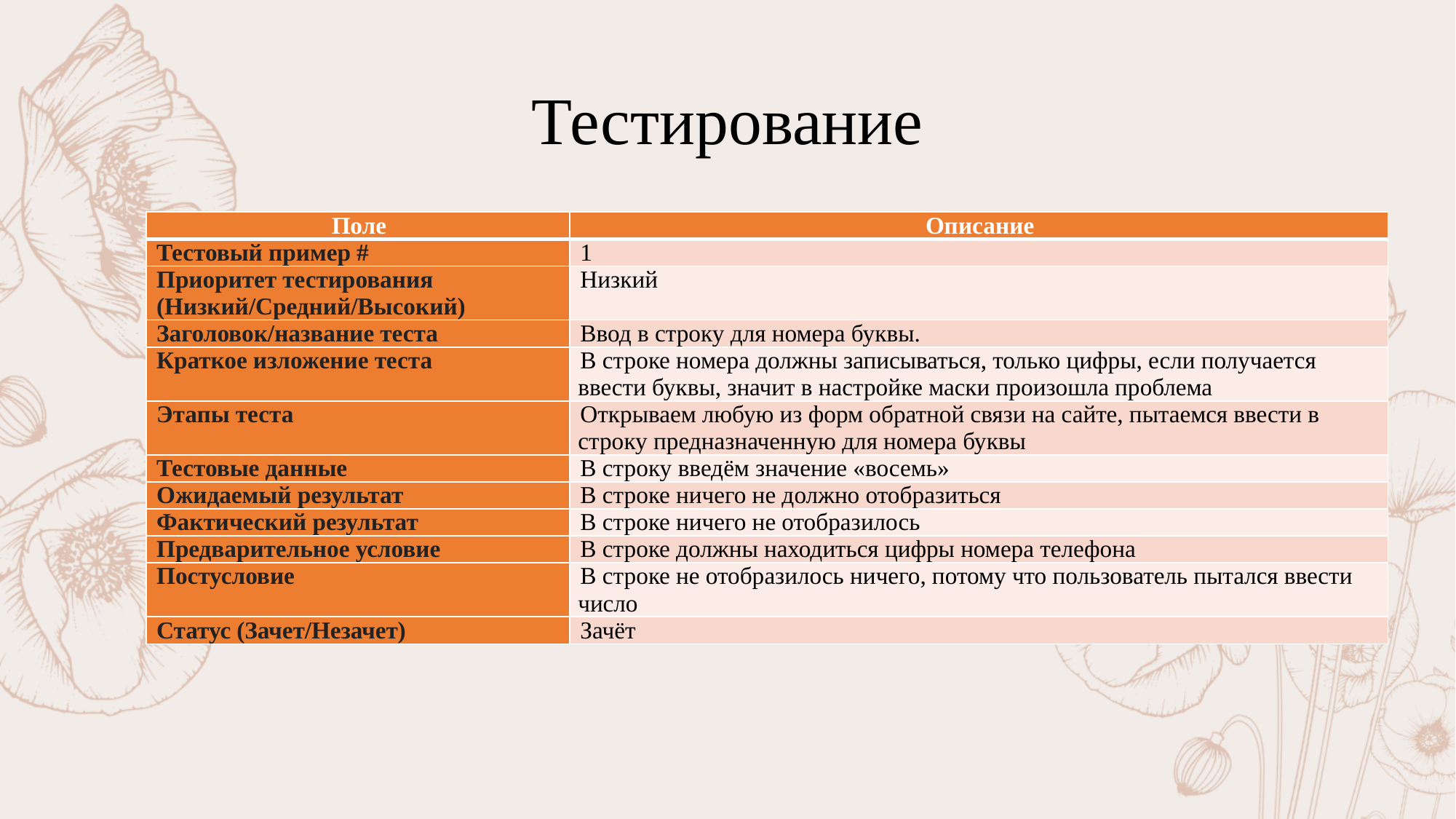

# Тестирование
| Поле | Описание |
| --- | --- |
| Тестовый пример # | 1 |
| Приоритет тестирования (Низкий/Средний/Высокий) | Низкий |
| Заголовок/название теста | Ввод в строку для номера буквы. |
| Краткое изложение теста | В строке номера должны записываться, только цифры, если получается ввести буквы, значит в настройке маски произошла проблема |
| Этапы теста | Открываем любую из форм обратной связи на сайте, пытаемся ввести в строку предназначенную для номера буквы |
| Тестовые данные | В строку введём значение «восемь» |
| Ожидаемый результат | В строке ничего не должно отобразиться |
| Фактический результат | В строке ничего не отобразилось |
| Предварительное условие | В строке должны находиться цифры номера телефона |
| Постусловие | В строке не отобразилось ничего, потому что пользователь пытался ввести число |
| Статус (Зачет/Незачет) | Зачёт |